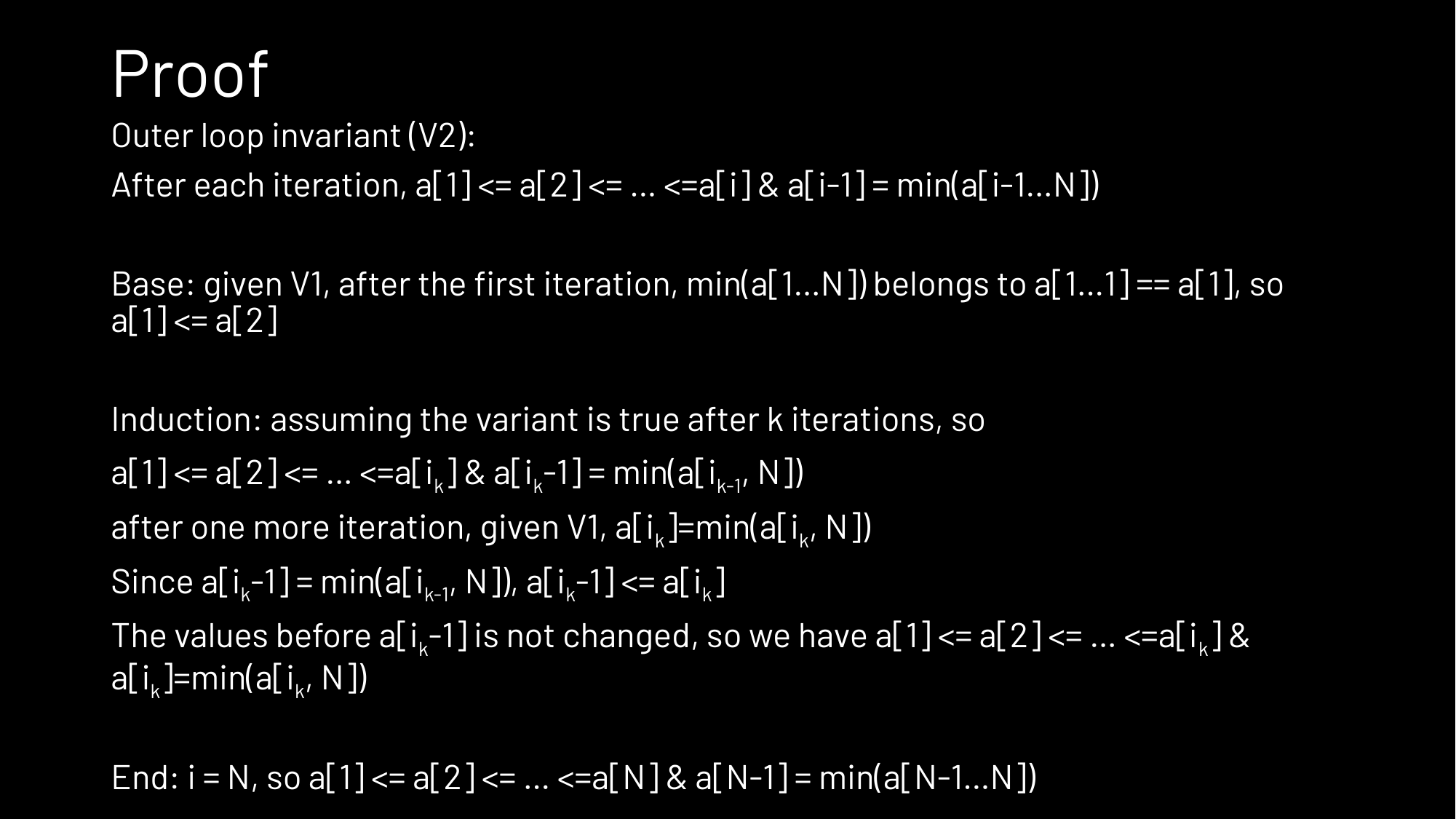

# Proof
Outer loop invariant (V2):
After each iteration, a[1] <= a[2] <= … <=a[i] & a[i-1] = min(a[i-1…N])

Base: given V1, after the first iteration, min(a[1…N]) belongs to a[1…1] == a[1], so a[1] <= a[2]

Induction: assuming the variant is true after k iterations, so
a[1] <= a[2] <= … <=a[ik] & a[ik-1] = min(a[ik-1, N])
after one more iteration, given V1, a[ik]=min(a[ik, N])
Since a[ik-1] = min(a[ik-1, N]), a[ik-1] <= a[ik]
The values before a[ik-1] is not changed, so we have a[1] <= a[2] <= … <=a[ik] & a[ik]=min(a[ik, N])

End: i = N, so a[1] <= a[2] <= … <=a[N] & a[N-1] = min(a[N-1…N])